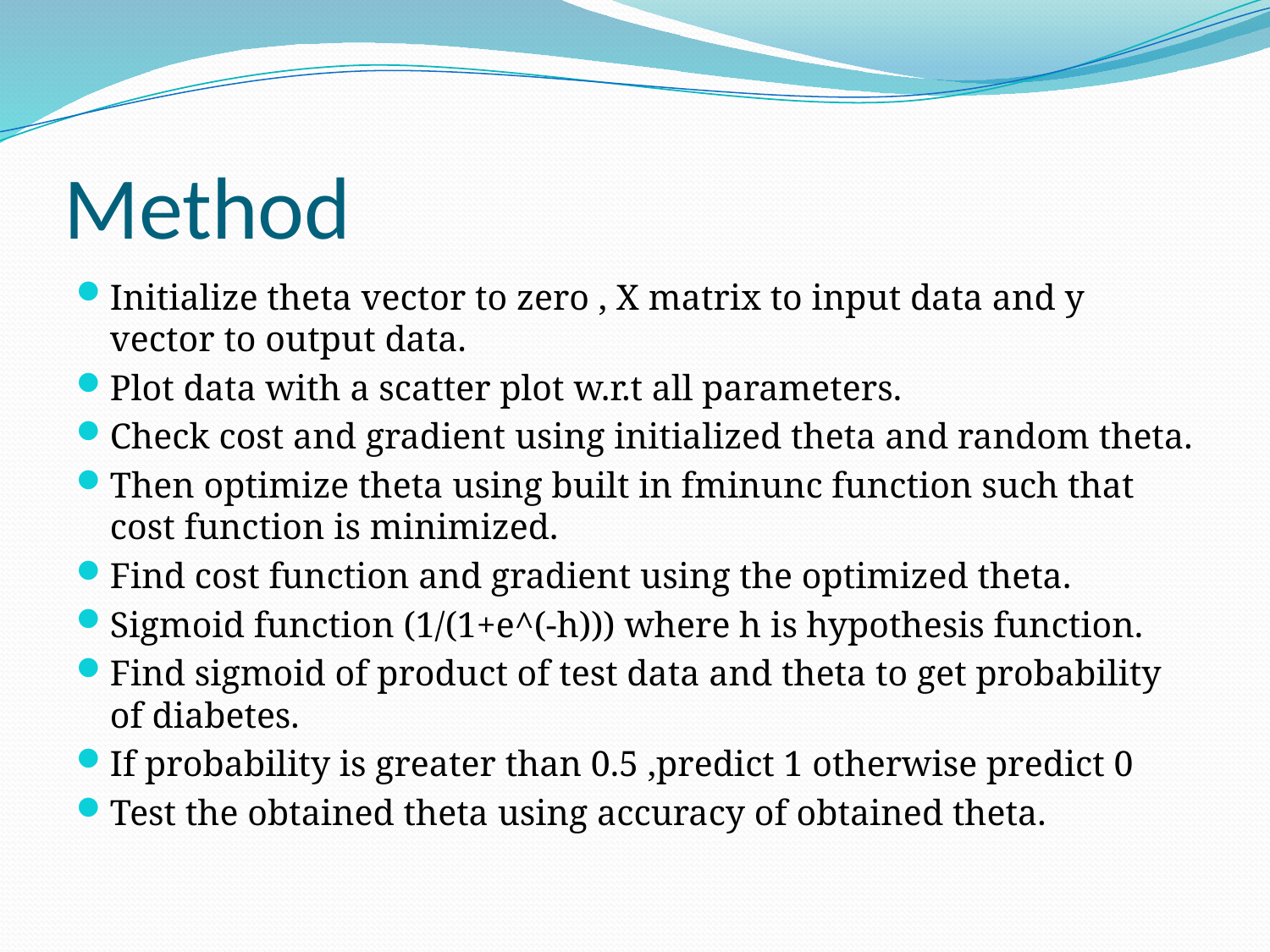

# Method
Initialize theta vector to zero , X matrix to input data and y vector to output data.
Plot data with a scatter plot w.r.t all parameters.
Check cost and gradient using initialized theta and random theta.
Then optimize theta using built in fminunc function such that cost function is minimized.
Find cost function and gradient using the optimized theta.
Sigmoid function (1/(1+e^(-h))) where h is hypothesis function.
Find sigmoid of product of test data and theta to get probability of diabetes.
If probability is greater than 0.5 ,predict 1 otherwise predict 0
Test the obtained theta using accuracy of obtained theta.